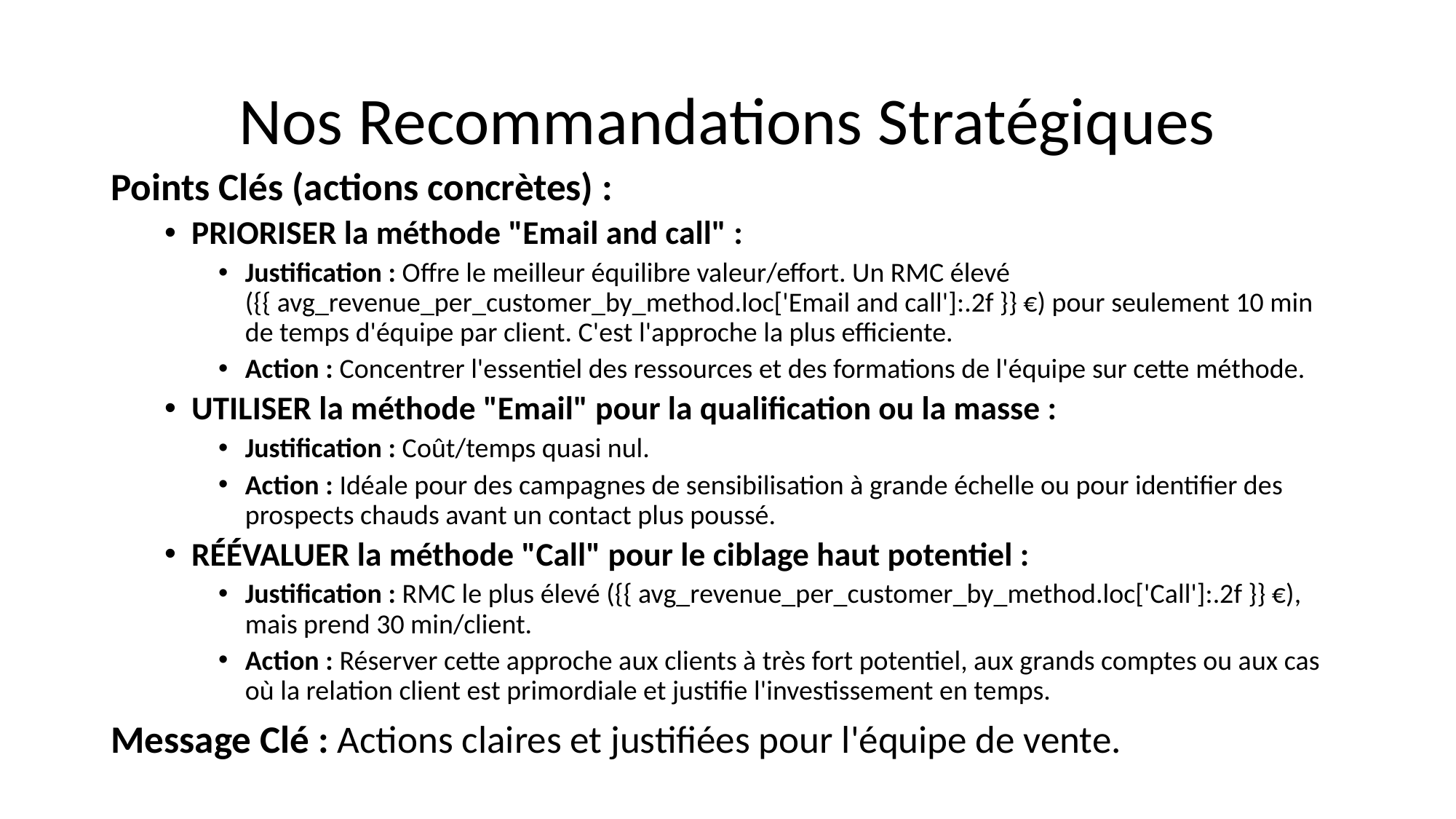

# Nos Recommandations Stratégiques
Points Clés (actions concrètes) :
PRIORISER la méthode "Email and call" :
Justification : Offre le meilleur équilibre valeur/effort. Un RMC élevé ({{ avg_revenue_per_customer_by_method.loc['Email and call']:.2f }} €) pour seulement 10 min de temps d'équipe par client. C'est l'approche la plus efficiente.
Action : Concentrer l'essentiel des ressources et des formations de l'équipe sur cette méthode.
UTILISER la méthode "Email" pour la qualification ou la masse :
Justification : Coût/temps quasi nul.
Action : Idéale pour des campagnes de sensibilisation à grande échelle ou pour identifier des prospects chauds avant un contact plus poussé.
RÉÉVALUER la méthode "Call" pour le ciblage haut potentiel :
Justification : RMC le plus élevé ({{ avg_revenue_per_customer_by_method.loc['Call']:.2f }} €), mais prend 30 min/client.
Action : Réserver cette approche aux clients à très fort potentiel, aux grands comptes ou aux cas où la relation client est primordiale et justifie l'investissement en temps.
Message Clé : Actions claires et justifiées pour l'équipe de vente.